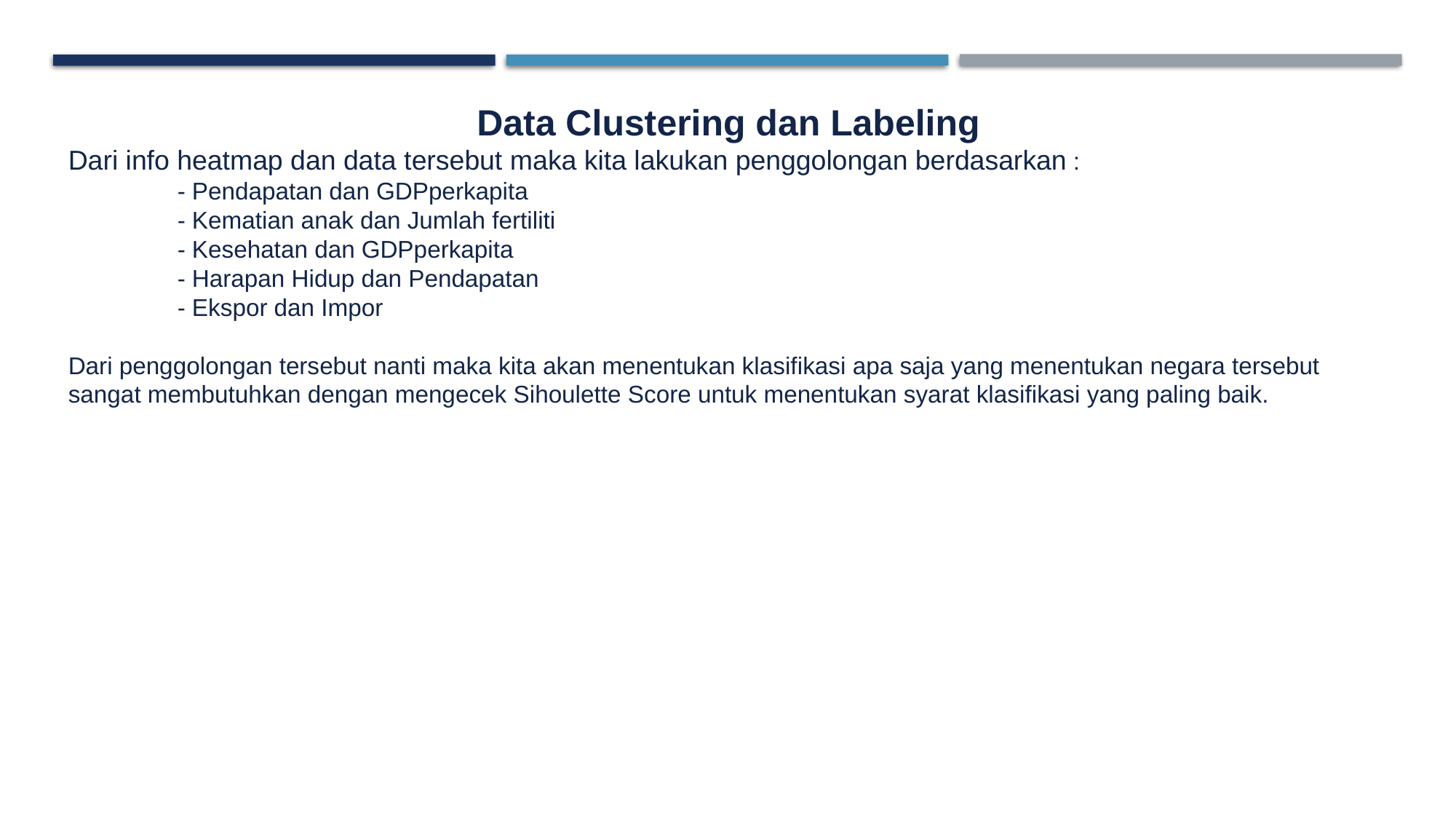

Data Clustering dan Labeling
Dari info heatmap dan data tersebut maka kita lakukan penggolongan berdasarkan :
	- Pendapatan dan GDPperkapita
	- Kematian anak dan Jumlah fertiliti
	- Kesehatan dan GDPperkapita
	- Harapan Hidup dan Pendapatan
	- Ekspor dan Impor

Dari penggolongan tersebut nanti maka kita akan menentukan klasifikasi apa saja yang menentukan negara tersebut sangat membutuhkan dengan mengecek Sihoulette Score untuk menentukan syarat klasifikasi yang paling baik.